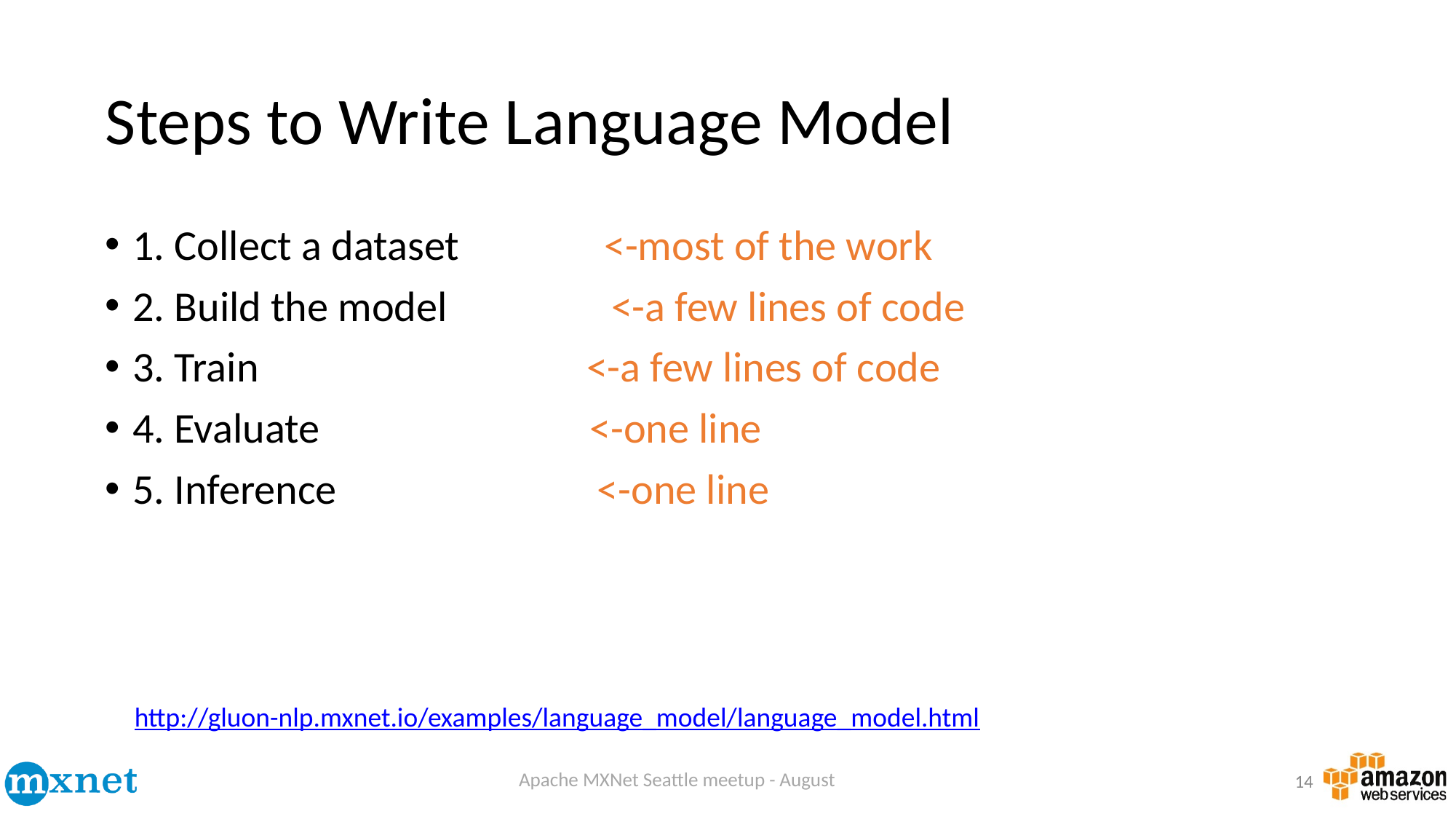

# Steps to Write Language Model
1. Collect a dataset               <-most of the work
2. Build the model                 <-a few lines of code
3. Train                                  <-a few lines of code
4. Evaluate                            <-one line
5. Inference                           <-one line
http://gluon-nlp.mxnet.io/examples/language_model/language_model.html
14